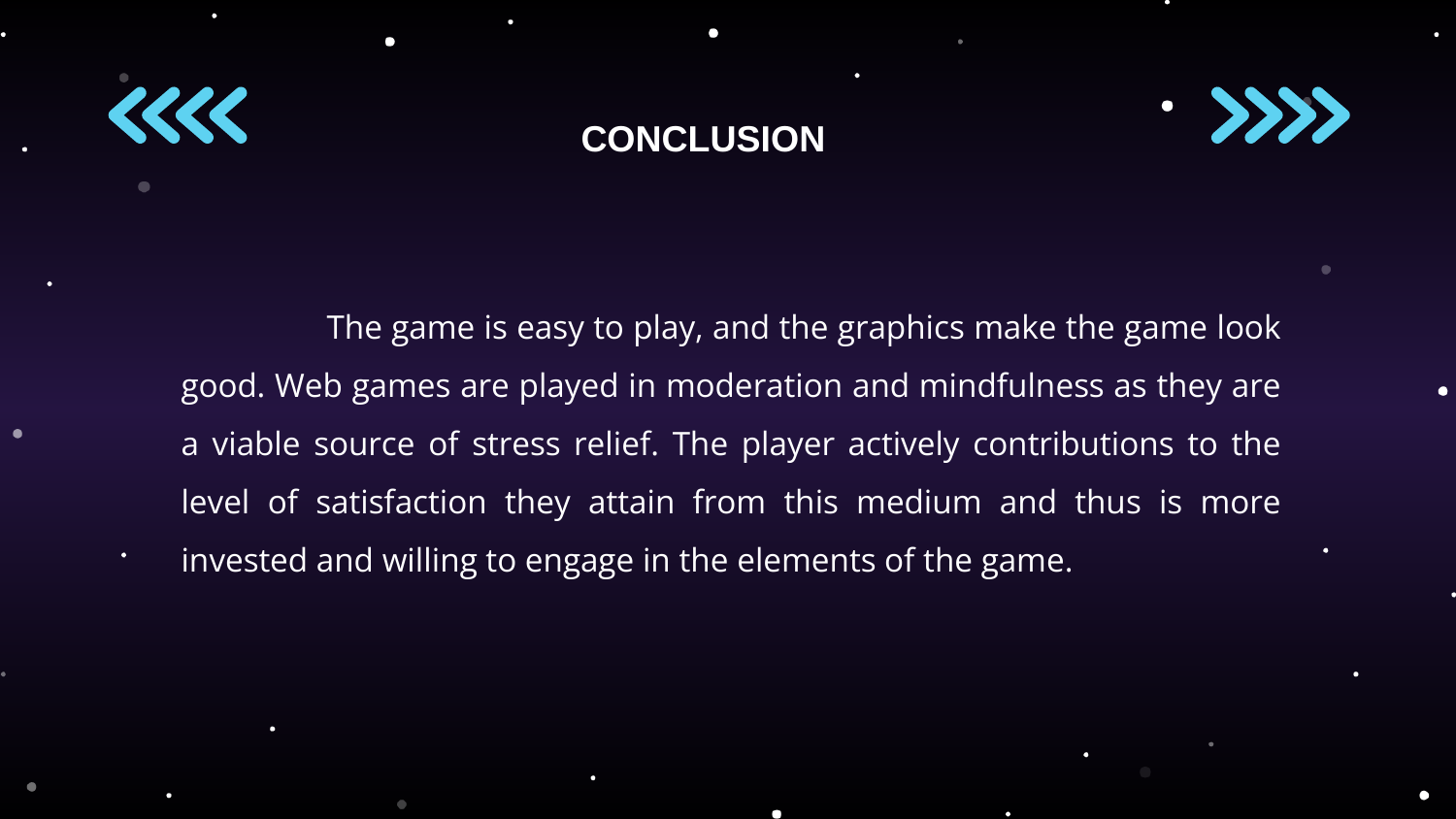

# CONCLUSION

		The game is easy to play, and the graphics make the game look good. Web games are played in moderation and mindfulness as they are a viable source of stress relief. The player actively contributions to the level of satisfaction they attain from this medium and thus is more invested and willing to engage in the elements of the game.